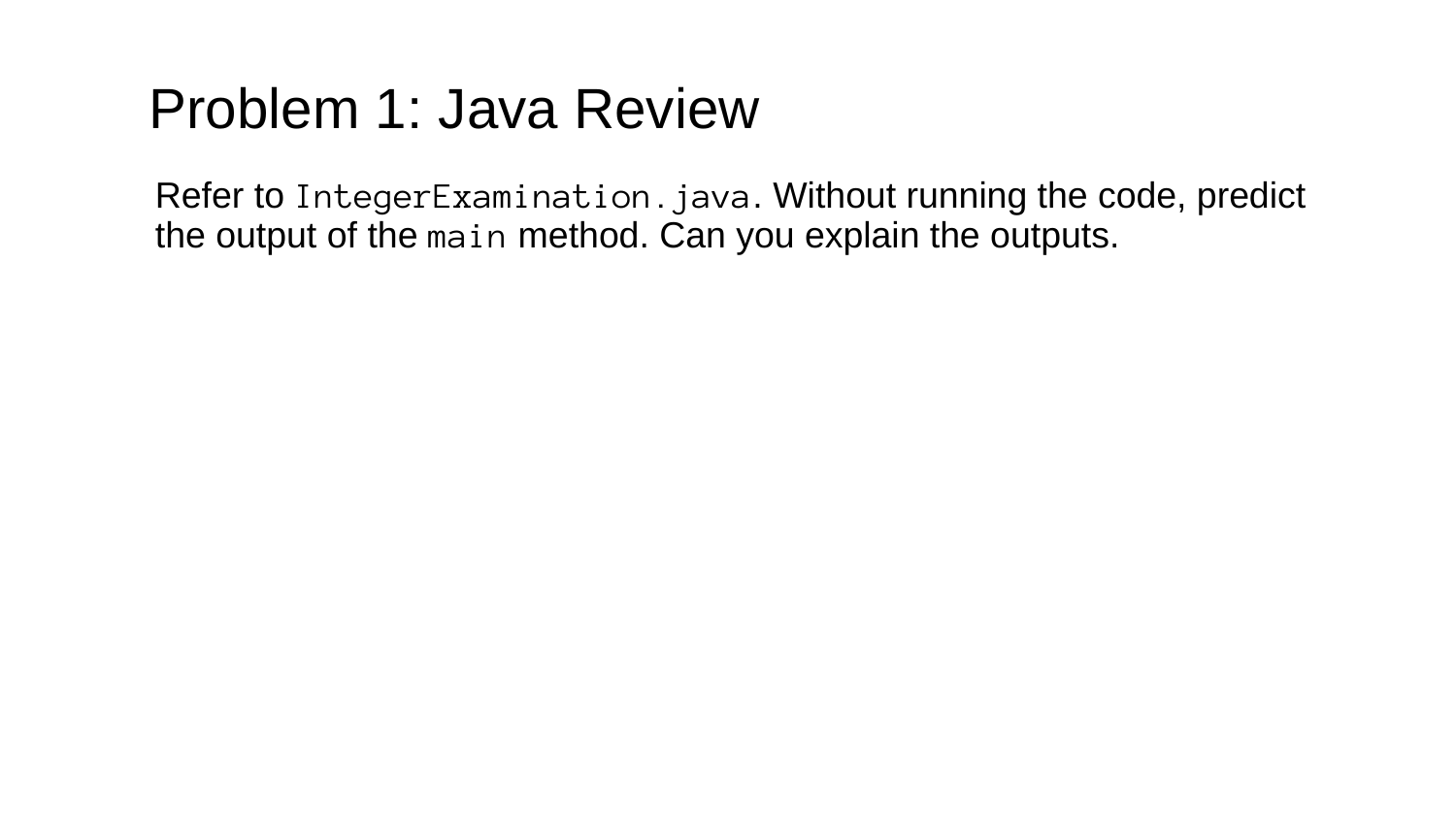

# Problem 1: Java Review
Refer to IntegerExamination.java. Without running the code, predict the output of the main method. Can you explain the outputs.